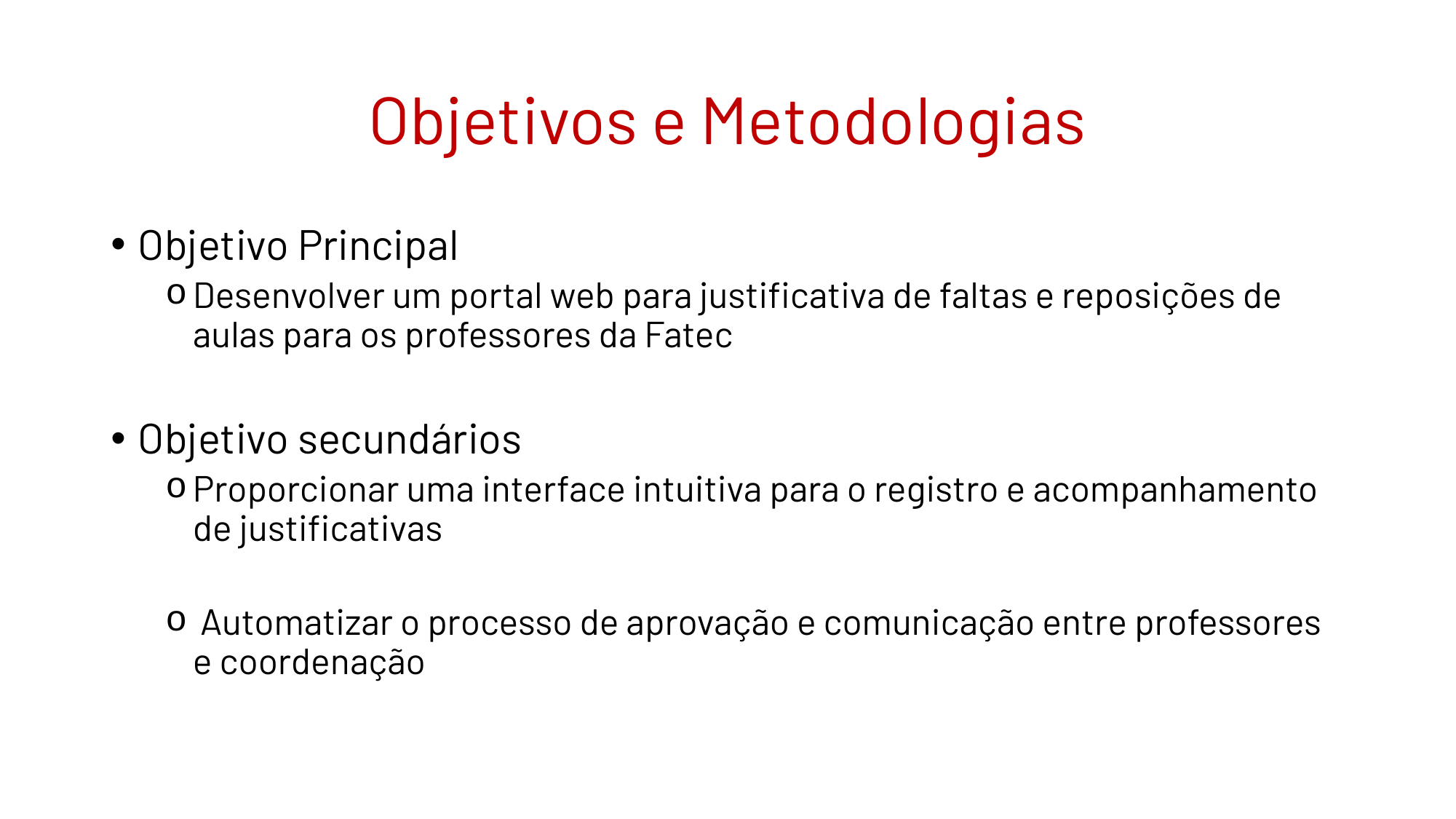

# Objetivos e Metodologias
Objetivo Principal
Desenvolver um portal web para justificativa de faltas e reposições de aulas para os professores da Fatec

Objetivo secundários
Proporcionar uma interface intuitiva para o registro e acompanhamento de justificativas

 Automatizar o processo de aprovação e comunicação entre professores e coordenação